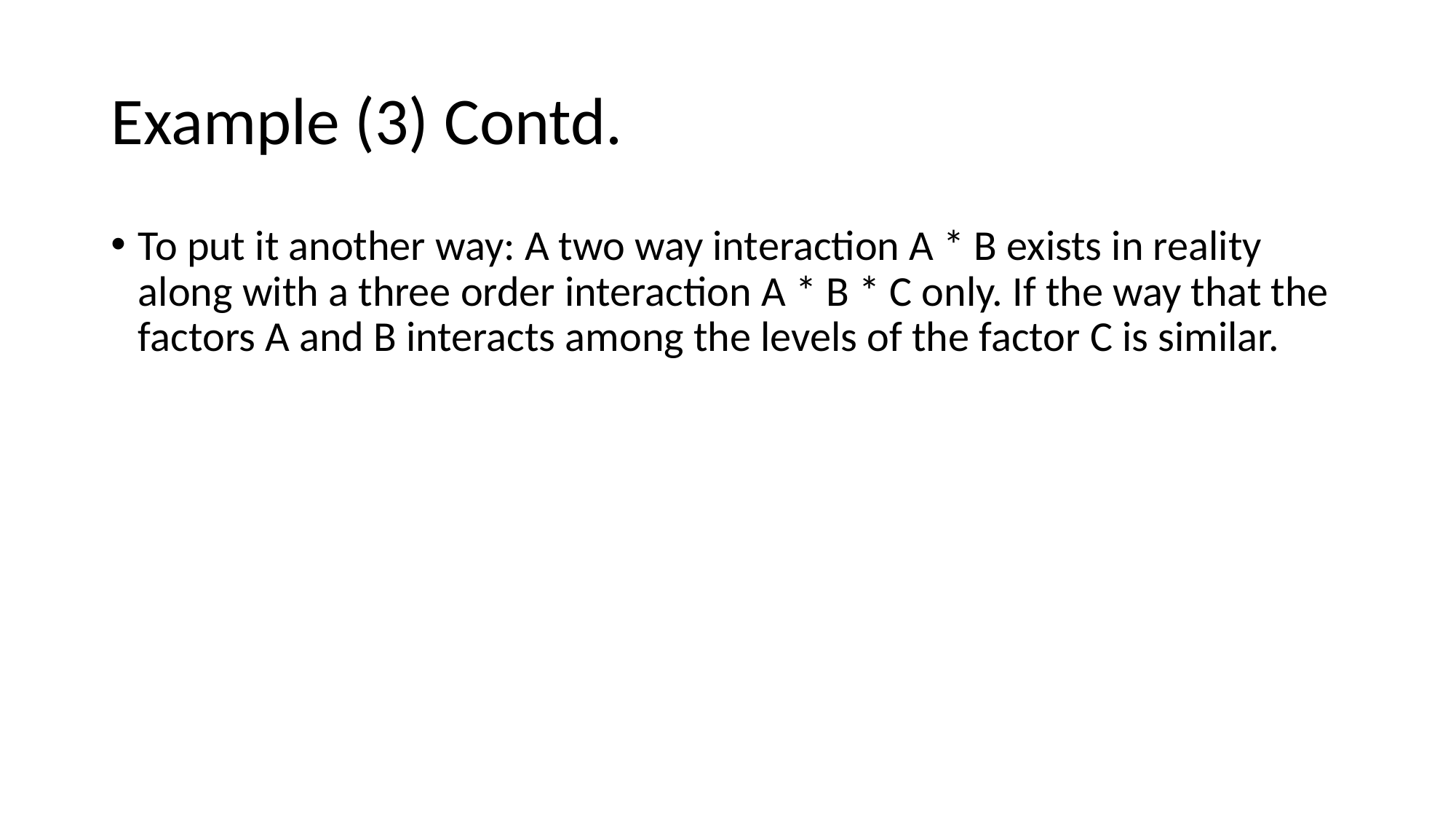

# Example (3) Contd.
To put it another way: A two way interaction A * B exists in reality along with a three order interaction A * B * C only. If the way that the factors A and B interacts among the levels of the factor C is similar.